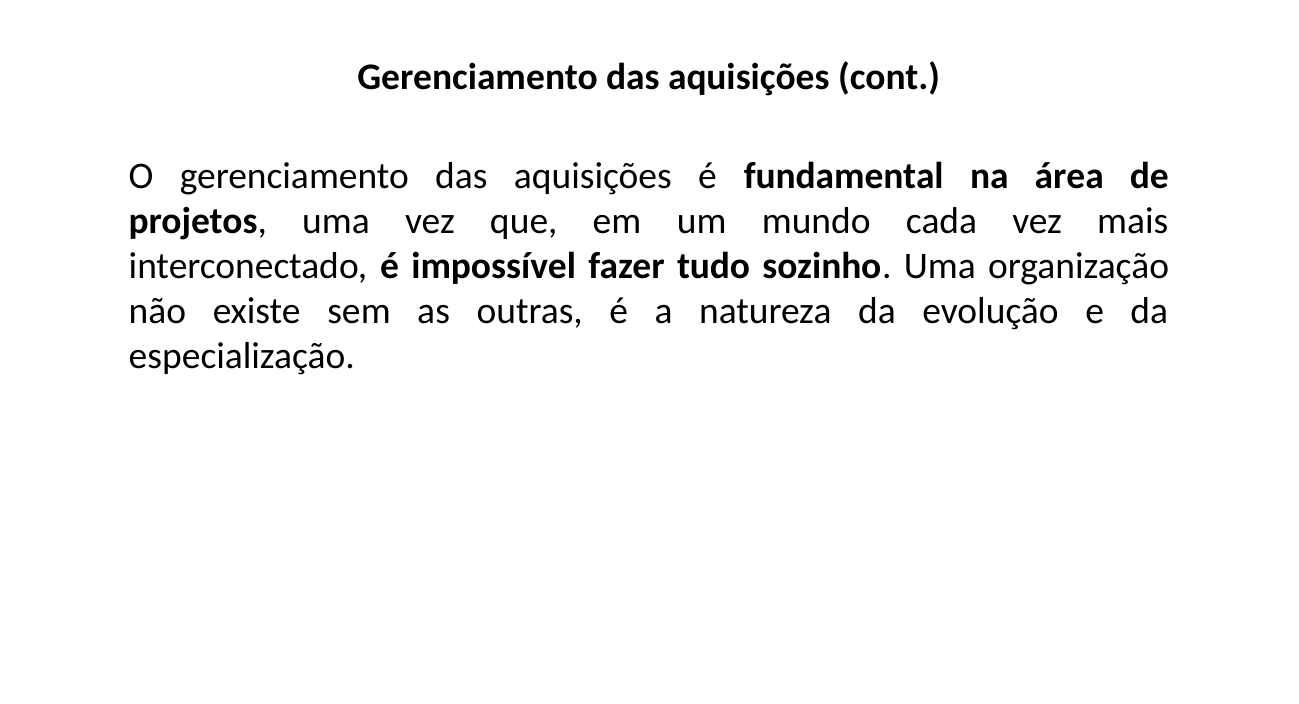

Gerenciamento das aquisições (cont.)
O gerenciamento das aquisições é fundamental na área de projetos, uma vez que, em um mundo cada vez mais interconectado, é impossível fazer tudo sozinho. Uma organização não existe sem as outras, é a natureza da evolução e da especialização.